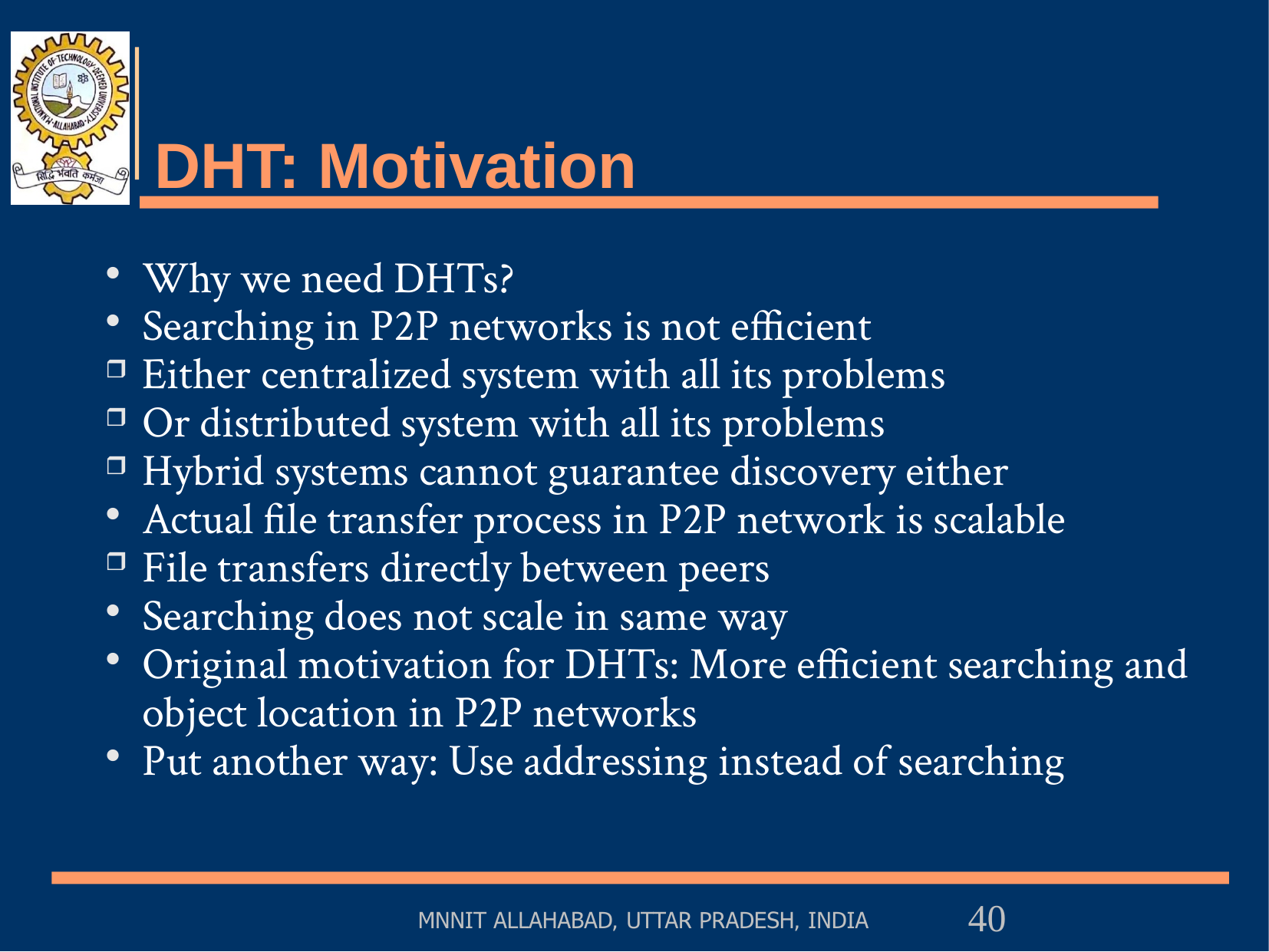

# DHT: Motivation
Why we need DHTs?
Searching in P2P networks is not efficient
Either centralized system with all its problems
Or distributed system with all its problems
Hybrid systems cannot guarantee discovery either
Actual file transfer process in P2P network is scalable
File transfers directly between peers
Searching does not scale in same way
Original motivation for DHTs: More efficient searching and object location in P2P networks
Put another way: Use addressing instead of searching